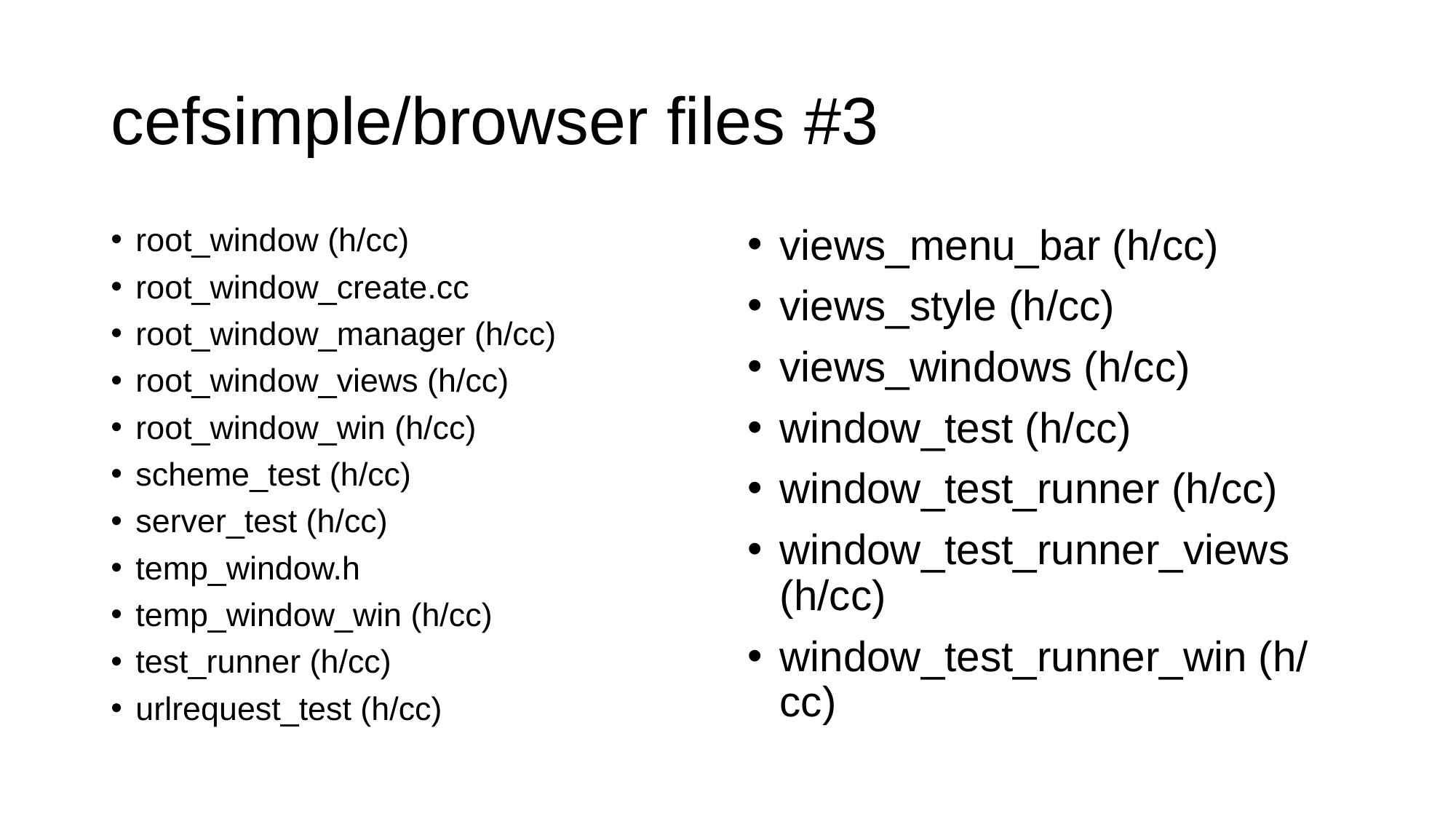

# cefsimple/browser files #3
root_window (h/cc)
root_window_create.cc
root_window_manager (h/cc)
root_window_views (h/cc)
root_window_win (h/cc)
scheme_test (h/cc)
server_test (h/cc)
temp_window.h
temp_window_win (h/cc)
test_runner (h/cc)
urlrequest_test (h/cc)

views_menu_bar (h/cc)
views_style (h/cc)
views_windows (h/cc)
window_test (h/cc)
window_test_runner (h/cc)
window_test_runner_views (h/cc)
window_test_runner_win (h/cc)